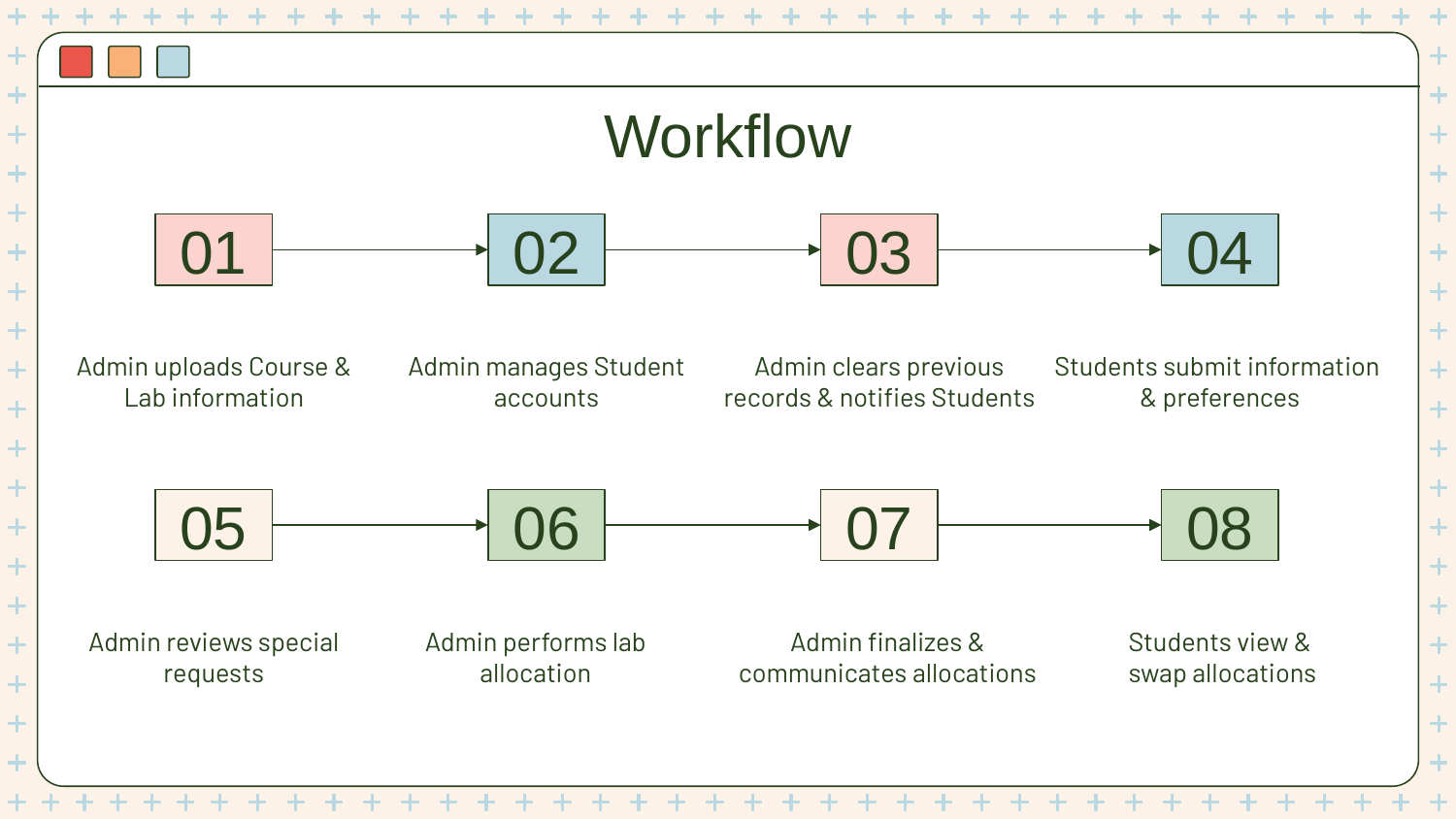

# Workflow
01
02
03
04
Admin uploads Course & Lab information
Admin manages Student accounts
Admin clears previous records & notifies Students
Students submit information
& preferences
05
06
07
08
Admin performs lab allocation
Students view &
 swap allocations
Admin reviews special requests
Admin finalizes & communicates allocations